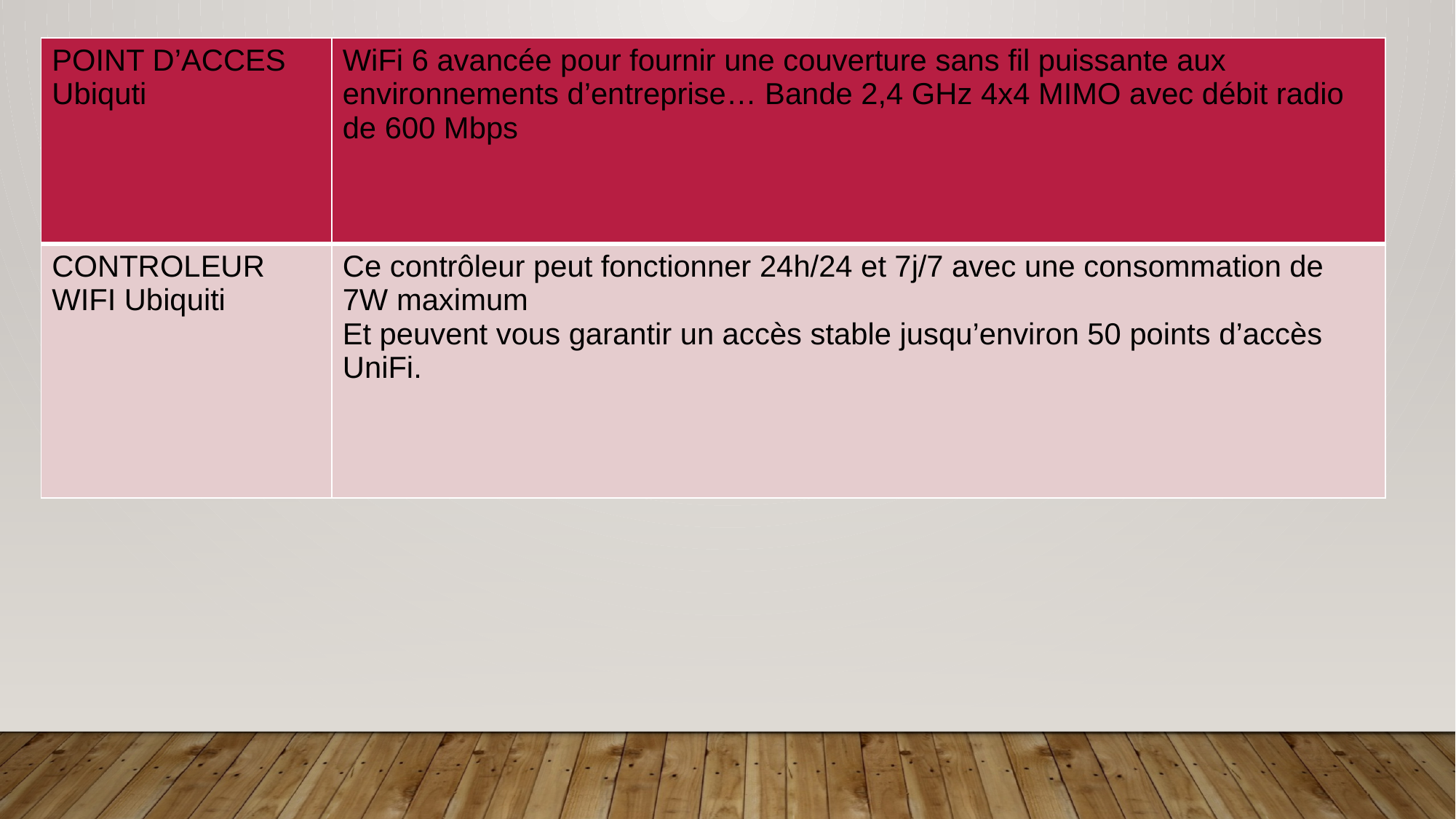

| POINT D’ACCES Ubiquti | WiFi 6 avancée pour fournir une couverture sans fil puissante aux environnements d’entreprise… Bande 2,4 GHz 4x4 MIMO avec débit radio de 600 Mbps |
| --- | --- |
| CONTROLEUR WIFI Ubiquiti | Ce contrôleur peut fonctionner 24h/24 et 7j/7 avec une consommation de 7W maximum Et peuvent vous garantir un accès stable jusqu’environ 50 points d’accès UniFi. |